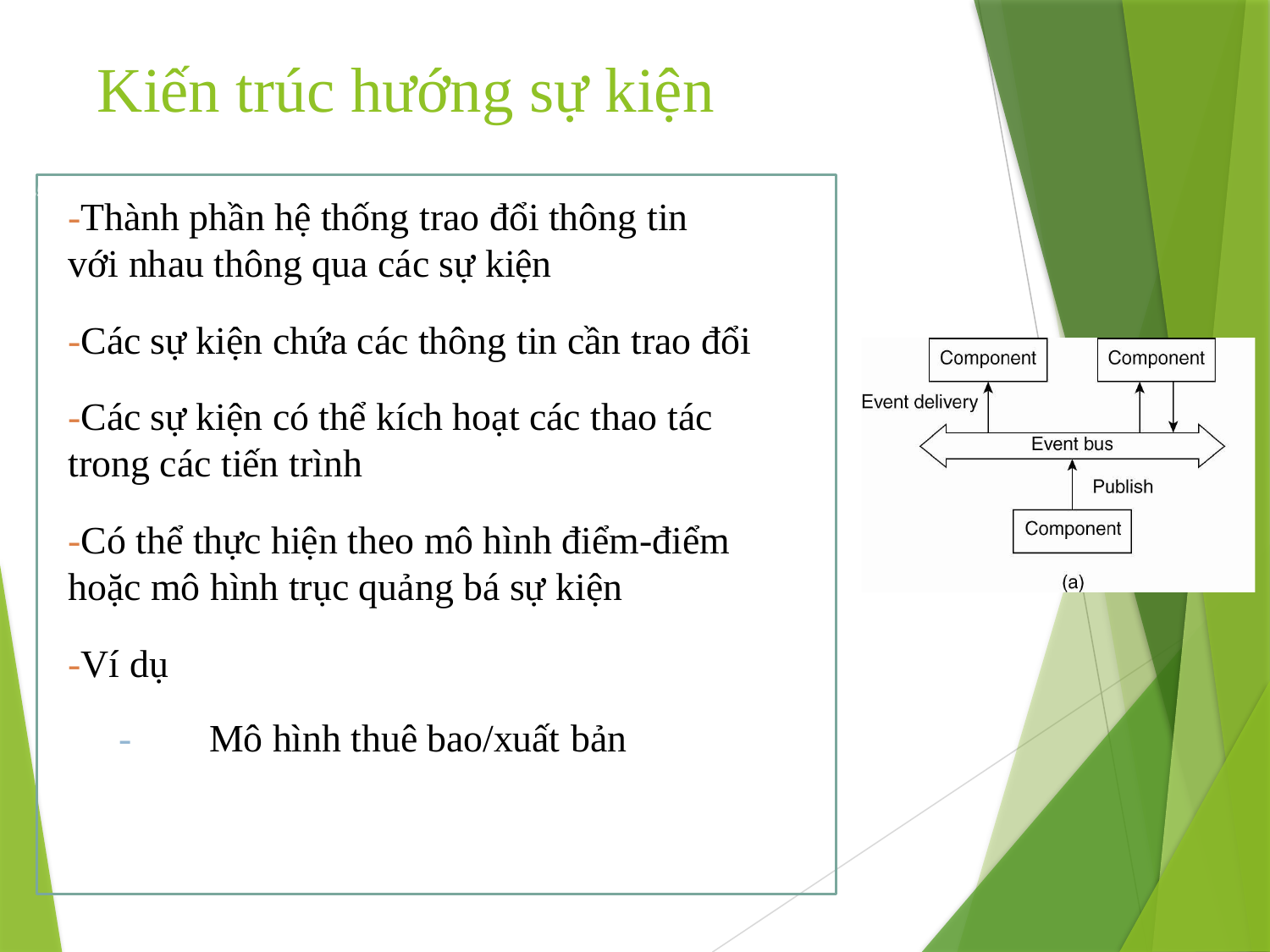

# Kiến trúc hướng sự kiện

35
-Thành phần hệ thống trao đổi thông tin
với nhau thông qua các sự kiện
-Các sự kiện chứa các thông tin cần trao đổi
-Các sự kiện có thể kích hoạt các thao tác  trong các tiến trình
-Có thể thực hiện theo mô hình điểm-điểm hoặc mô hình trục quảng bá sự kiện
-Ví dụ
-	Mô hình thuê bao/xuất bản